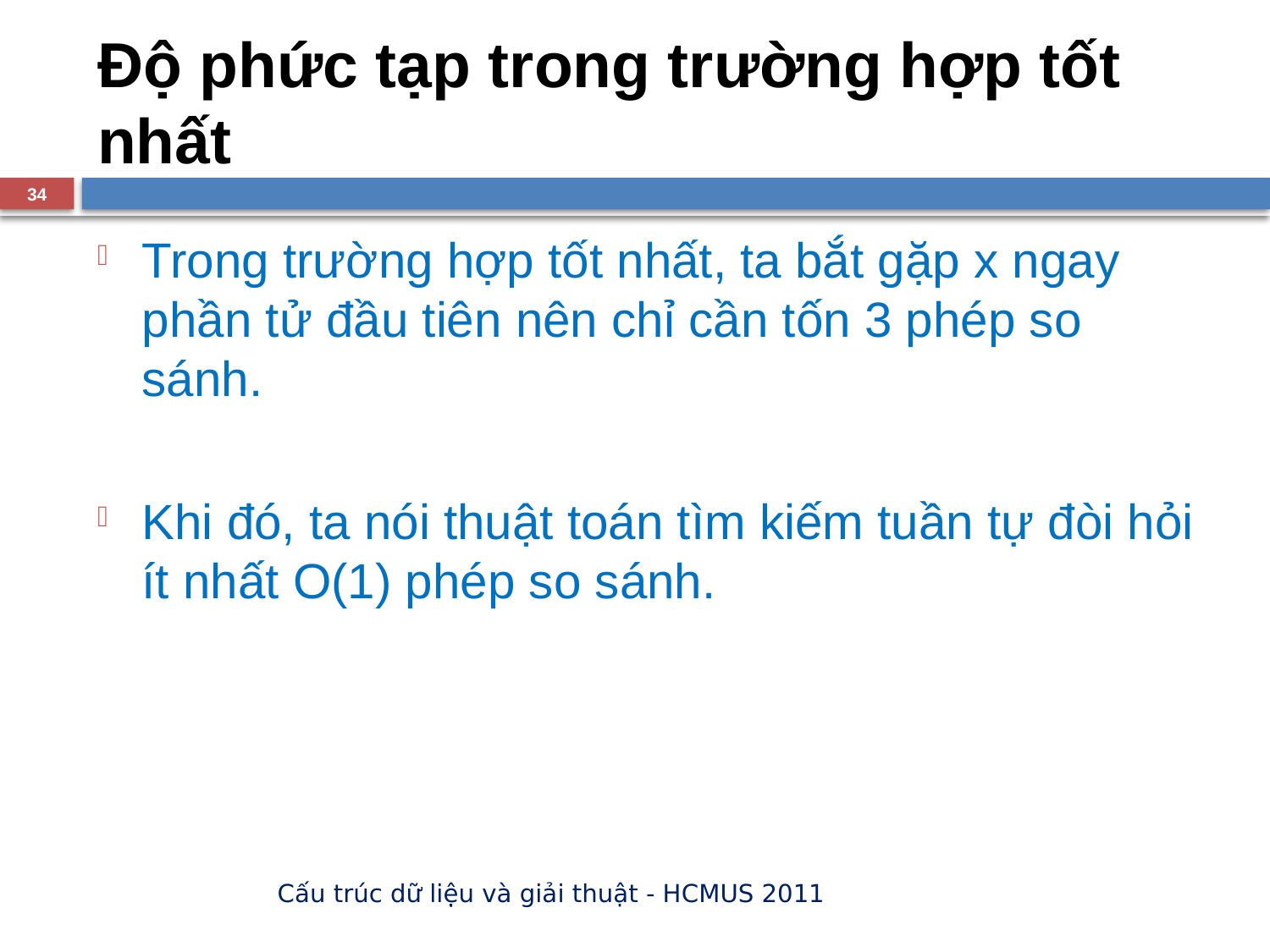

# Độ phức tạp trong trường hợp tốt nhất
34
Trong trường hợp tốt nhất, ta bắt gặp x ngay phần tử đầu tiên nên chỉ cần tốn 3 phép so sánh.

Khi đó, ta nói thuật toán tìm kiếm tuần tự đòi hỏi ít nhất O(1) phép so sánh.
Cấu trúc dữ liệu và giải thuật - HCMUS 2011